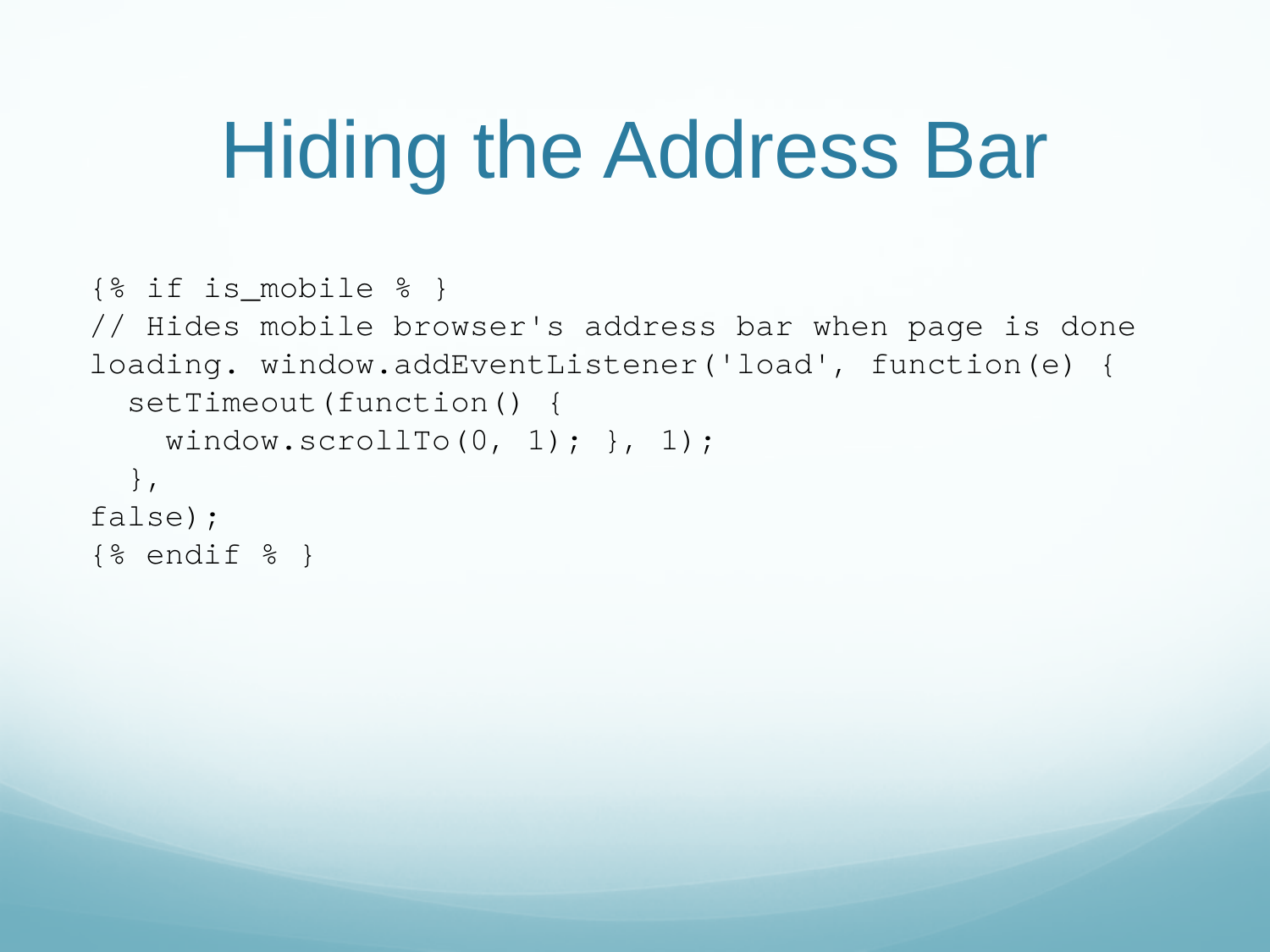

# Hiding the Address Bar
{% if is_mobile % }
// Hides mobile browser's address bar when page is done loading. window.addEventListener('load', function(e) {
  setTimeout(function() {
    window.scrollTo(0, 1); }, 1);
  },
false);
{% endif % }